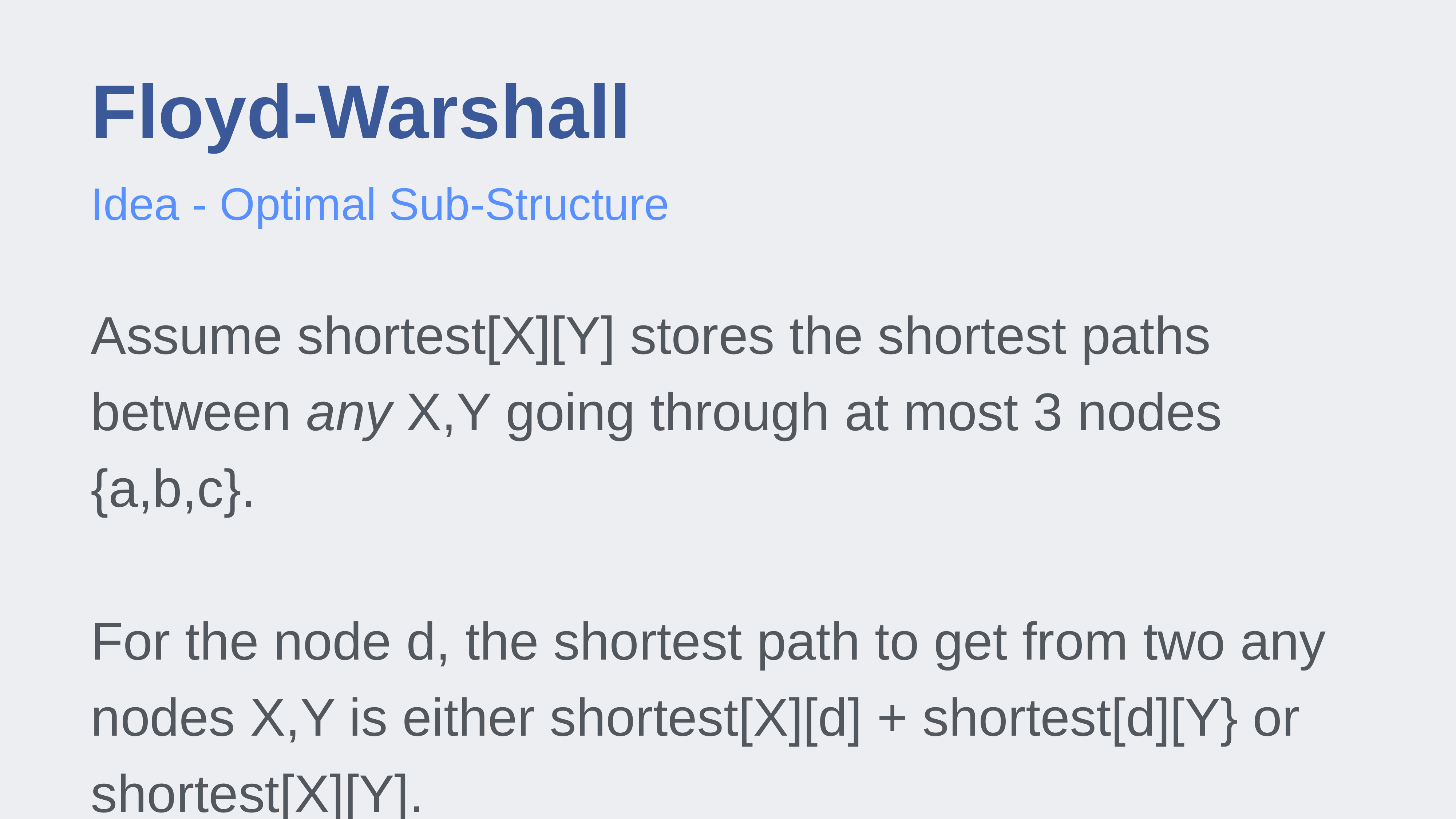

# Floyd-Warshall
Idea - Optimal Sub-Structure
Assume shortest[X][Y] stores the shortest paths between any X,Y going through at most 3 nodes {a,b,c}.

For the node d, the shortest path to get from two any nodes X,Y is either shortest[X][d] + shortest[d][Y} or shortest[X][Y].